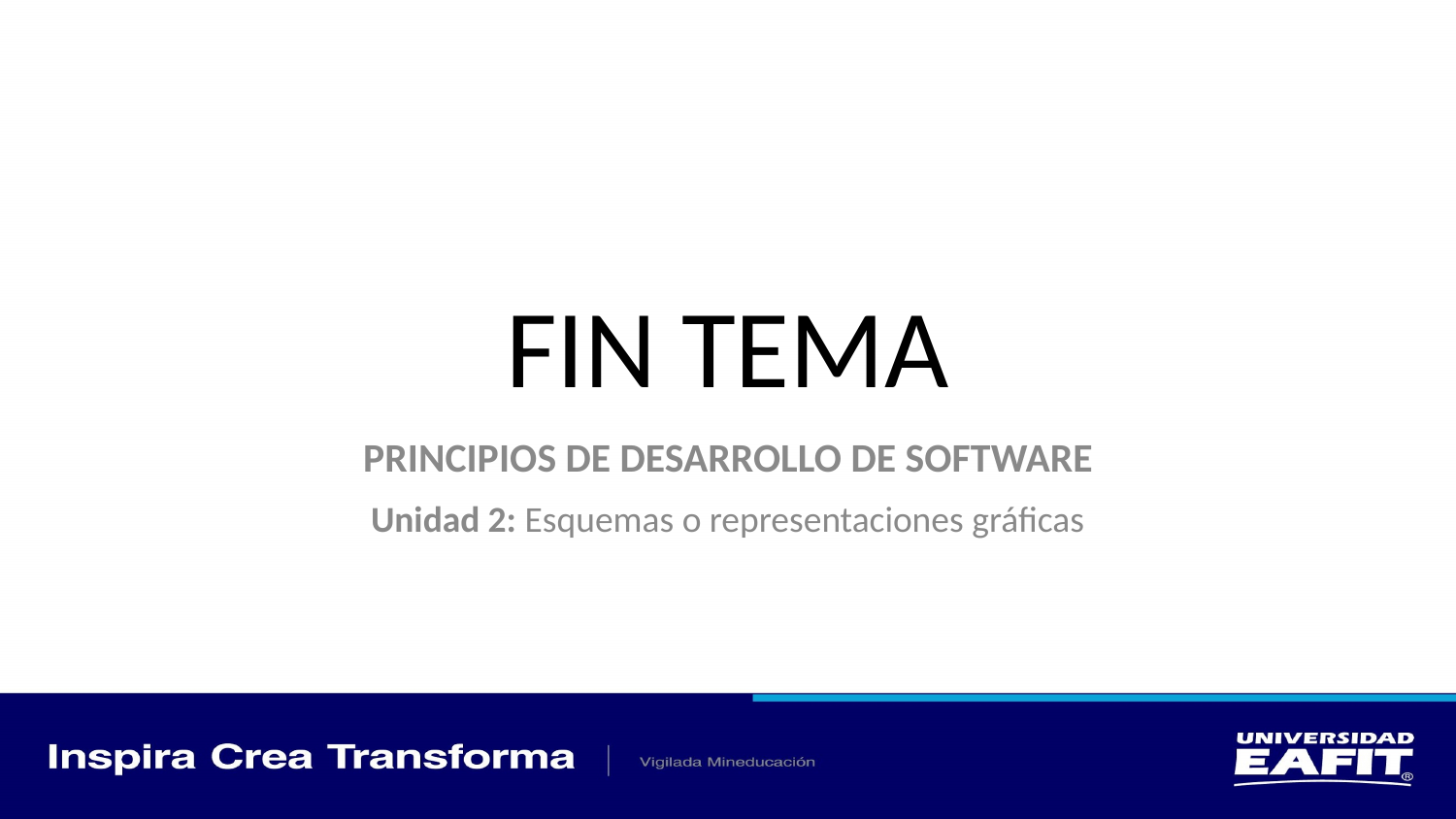

# FIN TEMA
PRINCIPIOS DE DESARROLLO DE SOFTWARE
Unidad 2: Esquemas o representaciones gráficas